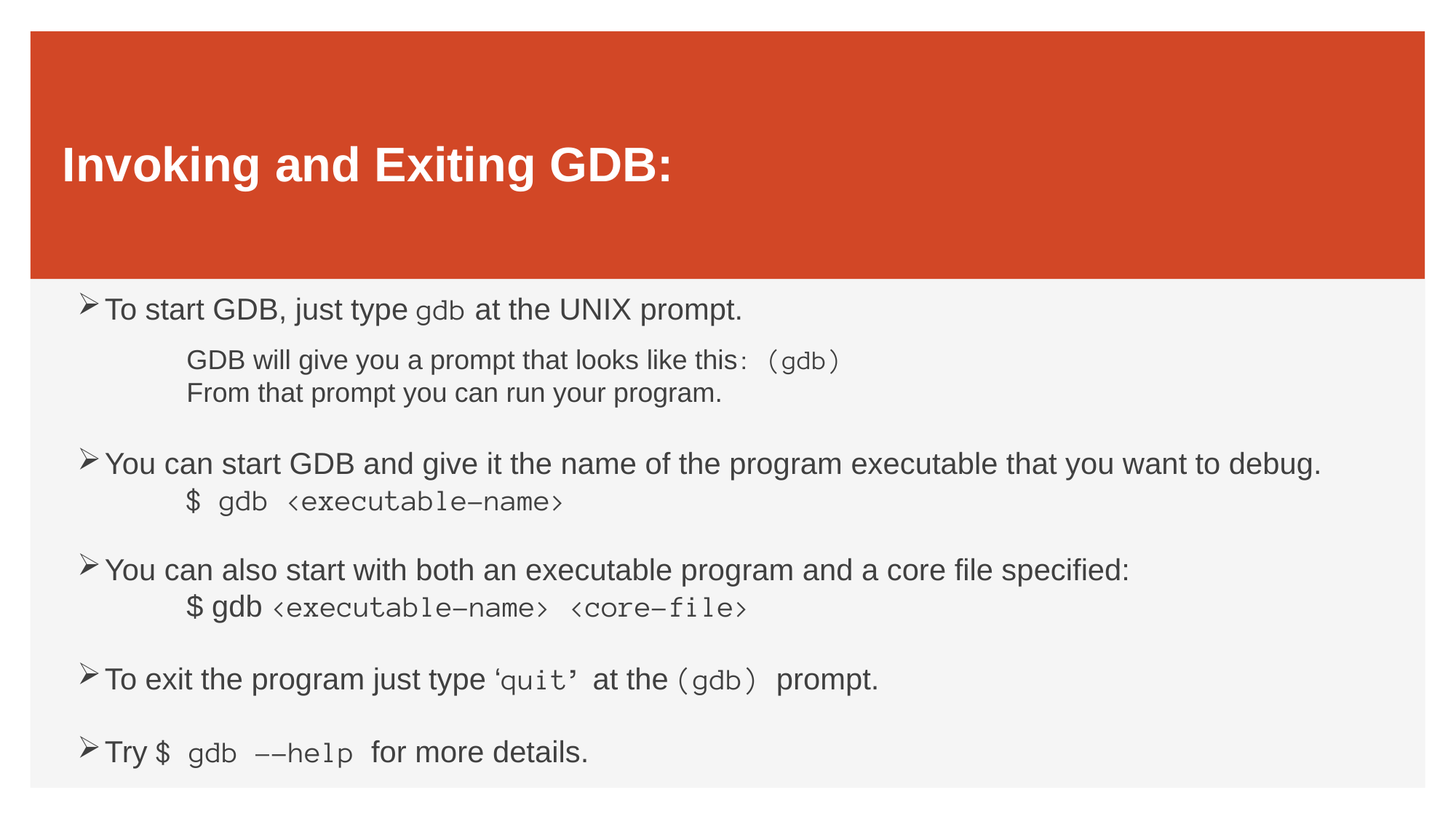

# Invoking and Exiting GDB:
To start GDB, just type gdb at the UNIX prompt.
	GDB will give you a prompt that looks like this: (gdb)
	From that prompt you can run your program.
You can start GDB and give it the name of the program executable that you want to debug.
	$ gdb <executable-name>
You can also start with both an executable program and a core file specified:
	$ gdb <executable-name> <core-file>
To exit the program just type ‘quit’ at the (gdb) prompt.
Try $ gdb –-help for more details.